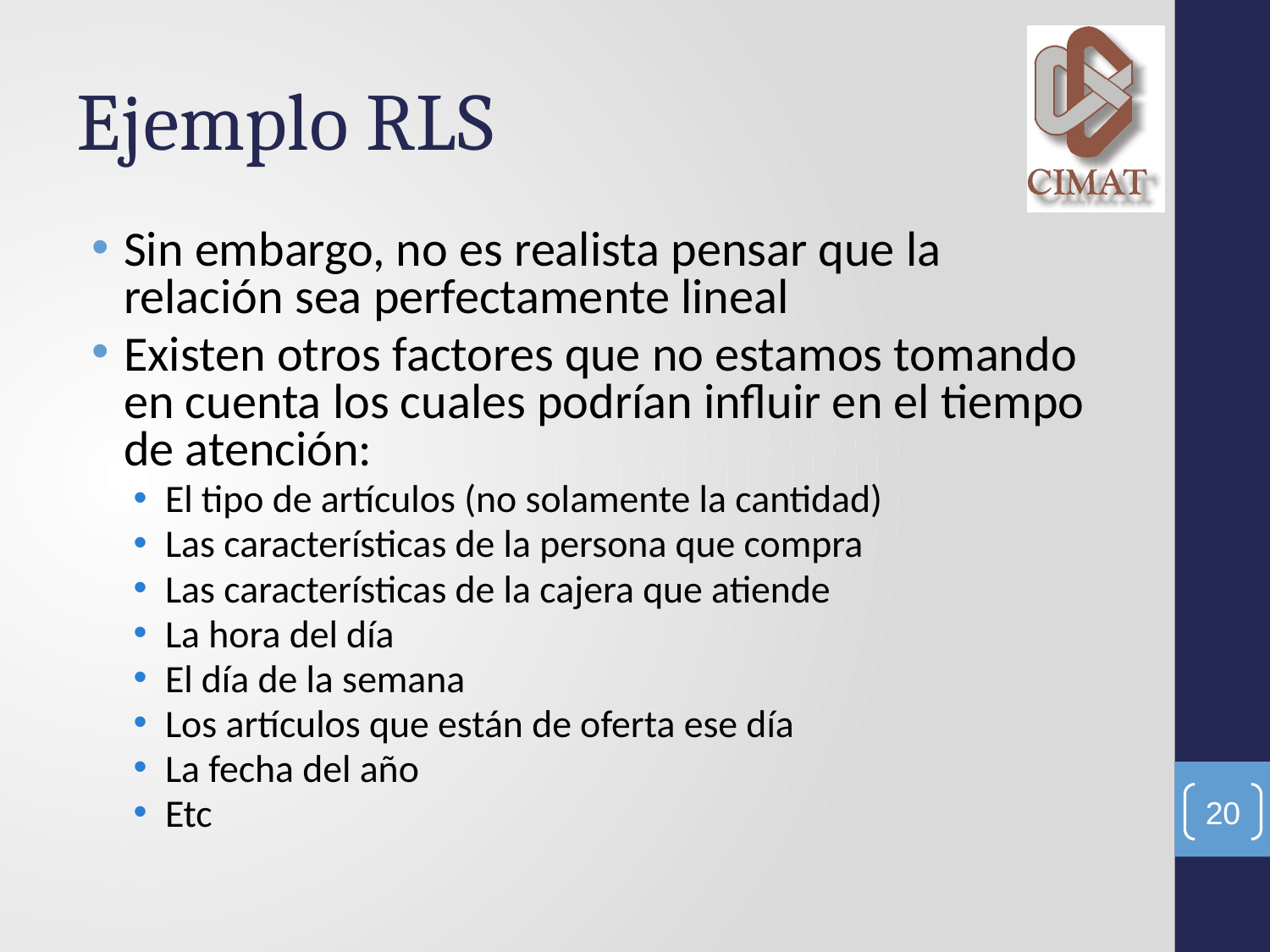

# Ejemplo RLS
Sin embargo, no es realista pensar que la relación sea perfectamente lineal
Existen otros factores que no estamos tomando en cuenta los cuales podrían influir en el tiempo de atención:
El tipo de artículos (no solamente la cantidad)
Las características de la persona que compra
Las características de la cajera que atiende
La hora del día
El día de la semana
Los artículos que están de oferta ese día
La fecha del año
Etc
20